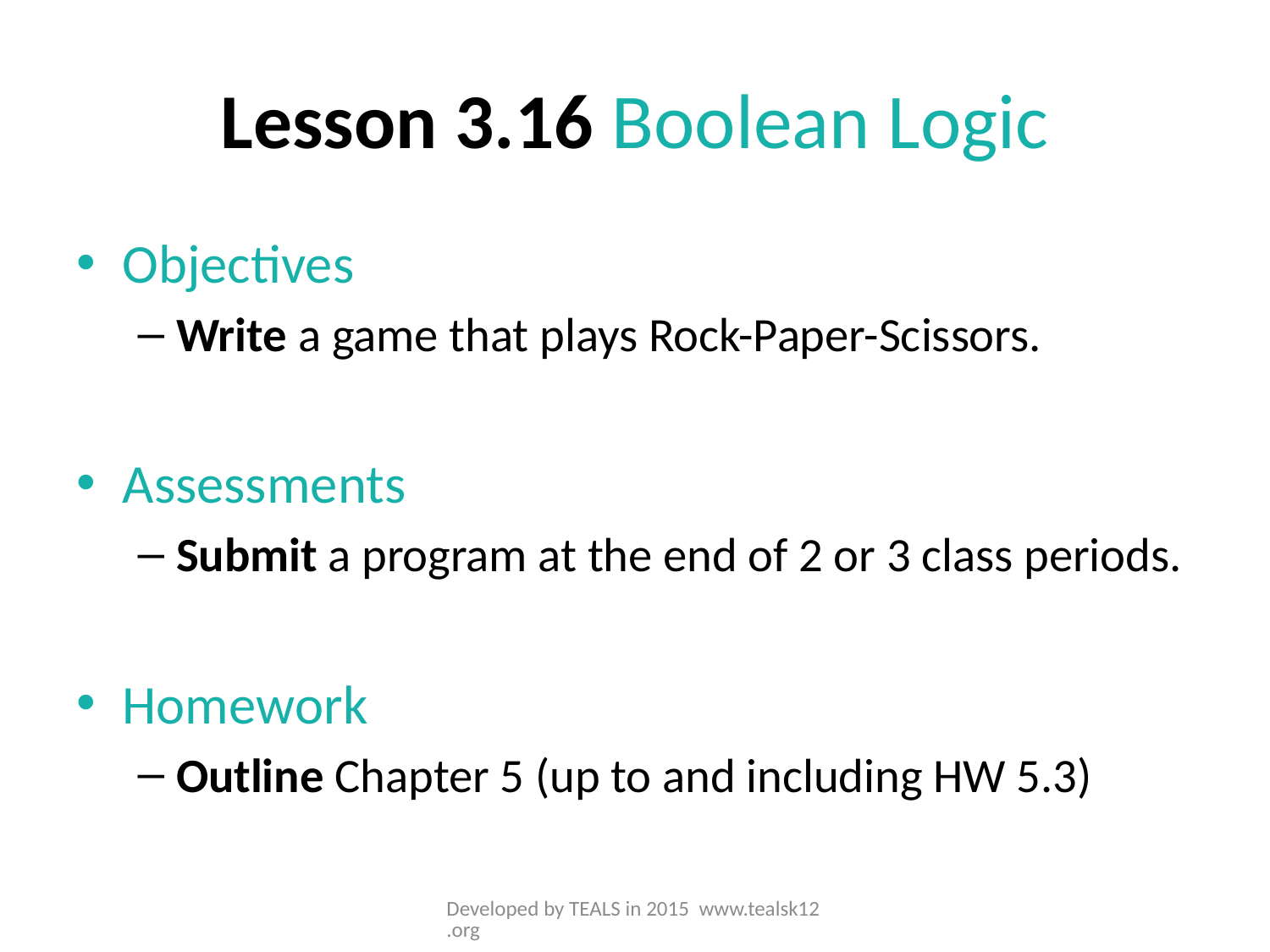

# Lesson 3.16 Boolean Logic
Objectives
Write a game that plays Rock-Paper-Scissors.

Assessments
Submit a program at the end of 2 or 3 class periods.

Homework
Outline Chapter 5 (up to and including HW 5.3)

Developed by TEALS in 2015  www.tealsk12.org